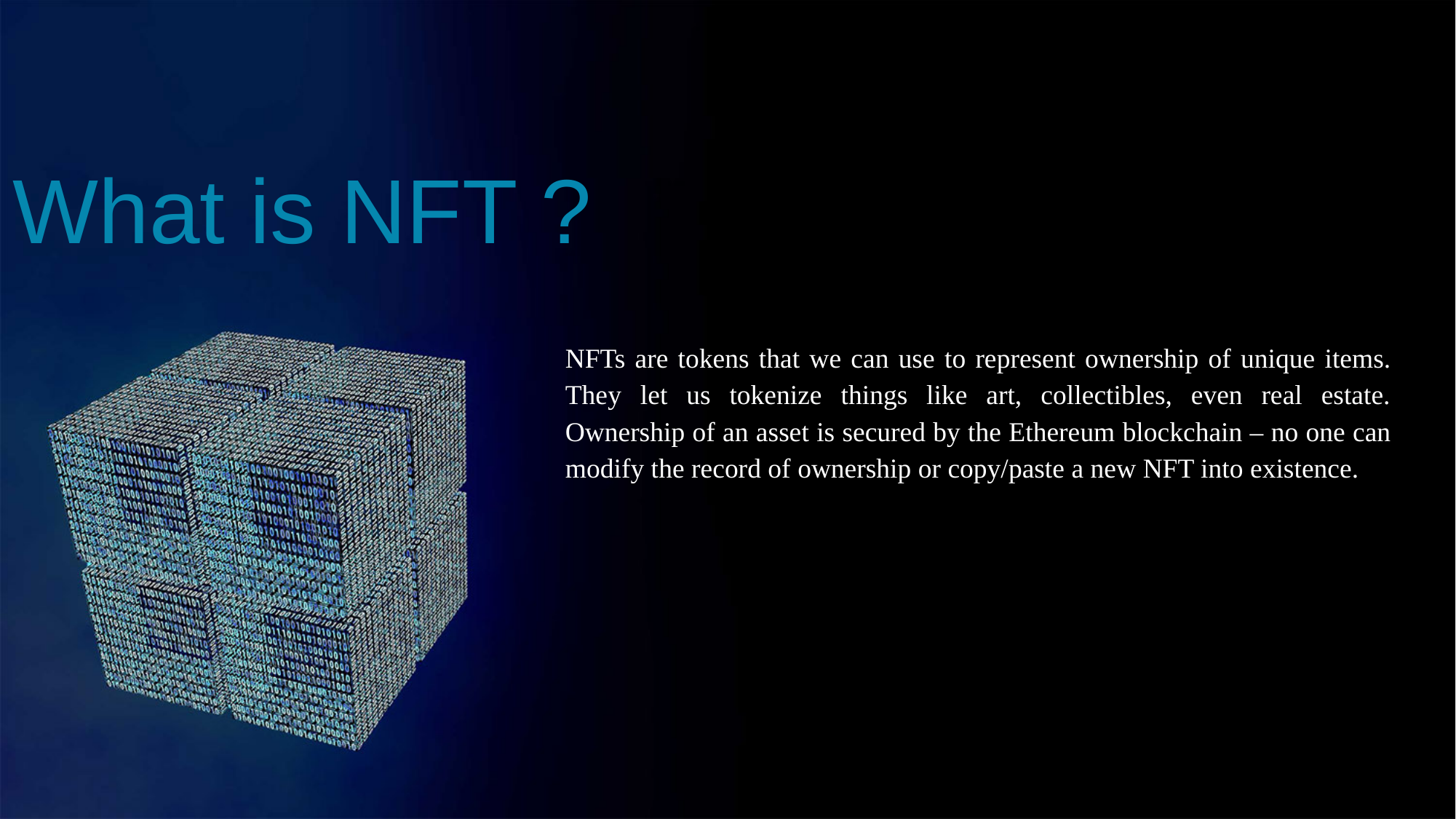

What is NFT ?
NFTs are tokens that we can use to represent ownership of unique items. They let us tokenize things like art, collectibles, even real estate. Ownership of an asset is secured by the Ethereum blockchain – no one can modify the record of ownership or copy/paste a new NFT into existence.